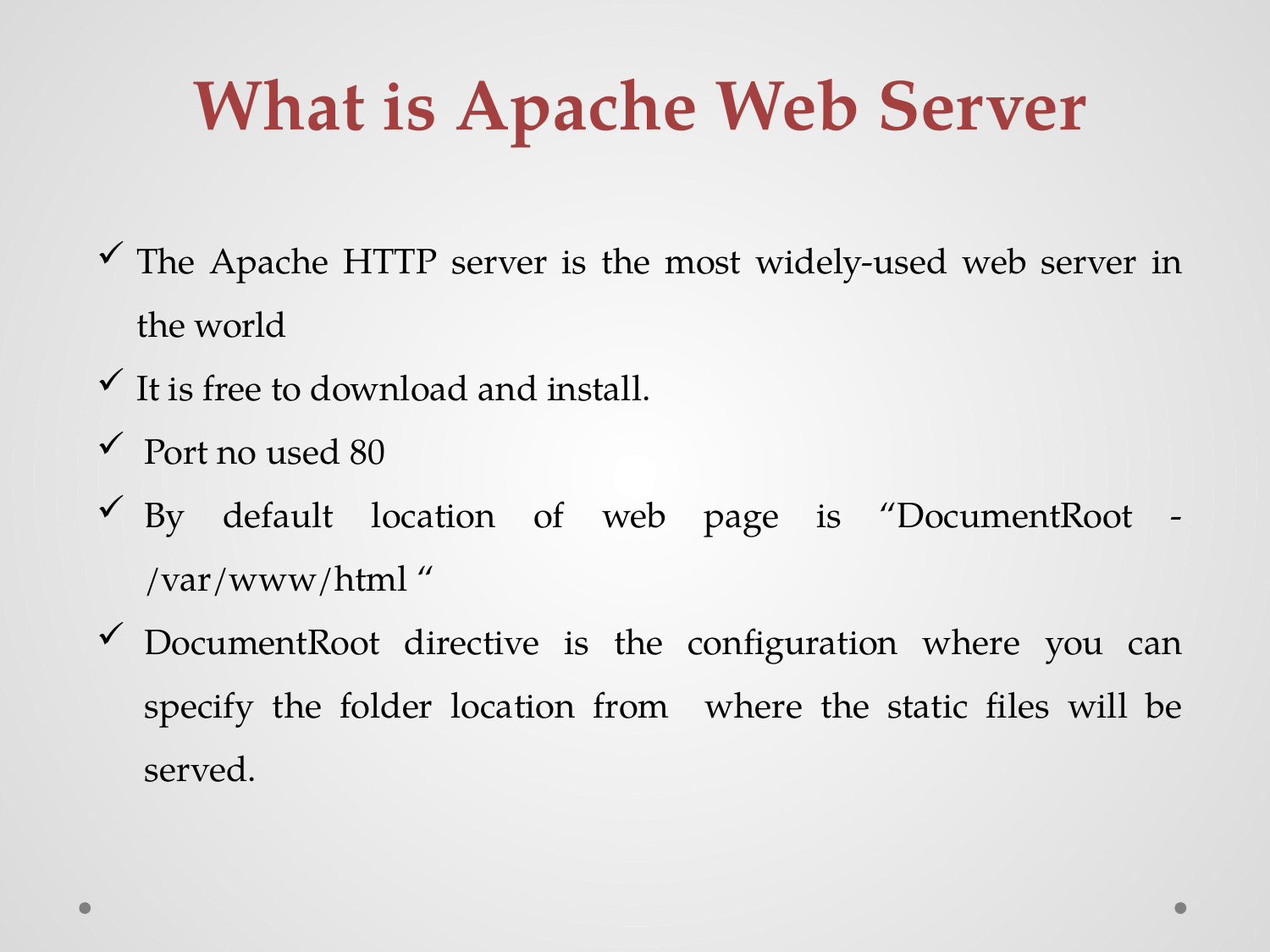

What is Apache Web Server
The Apache HTTP server is the most widely-used web server in the world
It is free to download and install.
Port no used 80
By default location of web page is “DocumentRoot - /var/www/html “
DocumentRoot directive is the configuration where you can specify the folder location from  where the static files will be served.